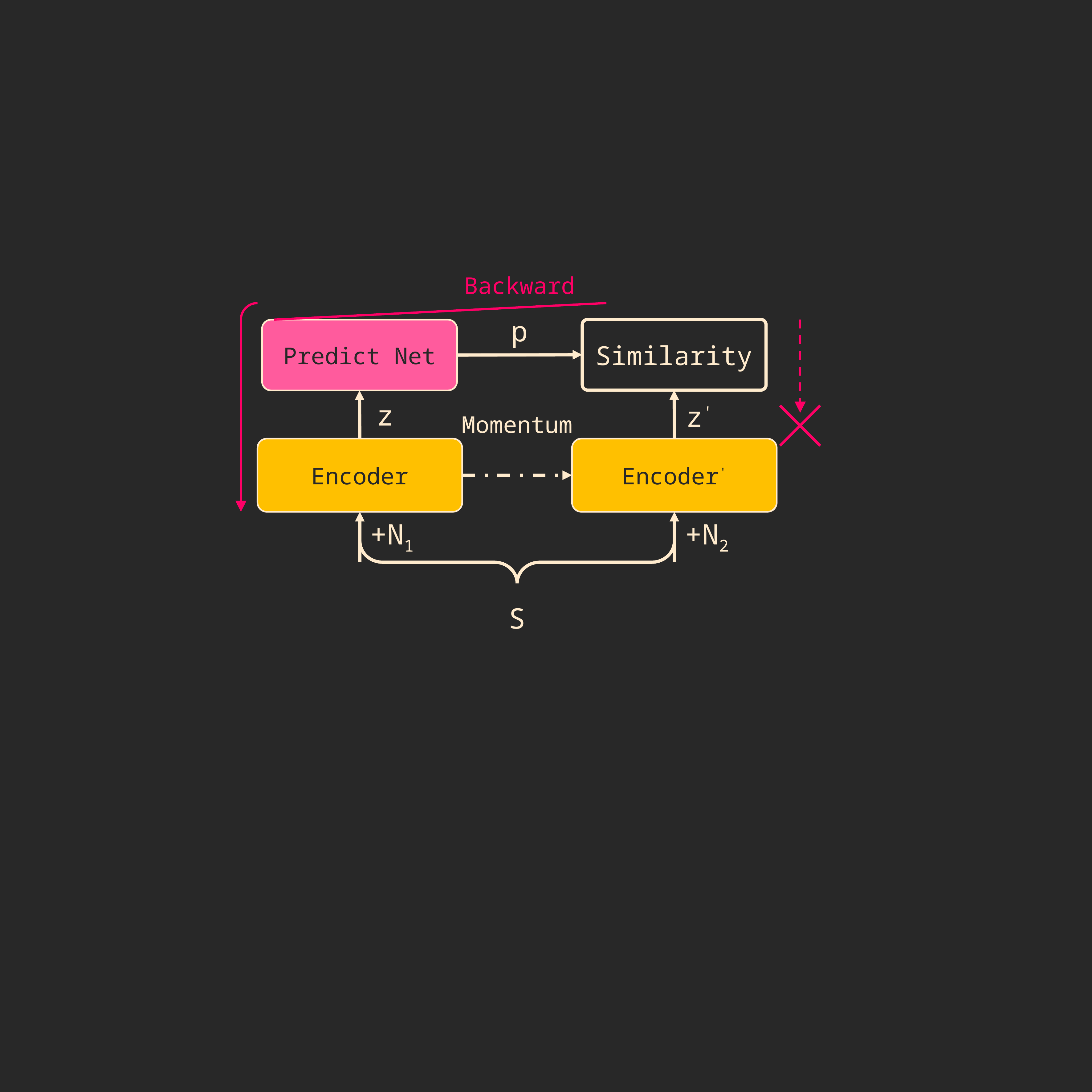

Backward

p
Similarity
Predict Net
z
z'

Momentum
Encoder
Encoder'
+N1
+N2
S